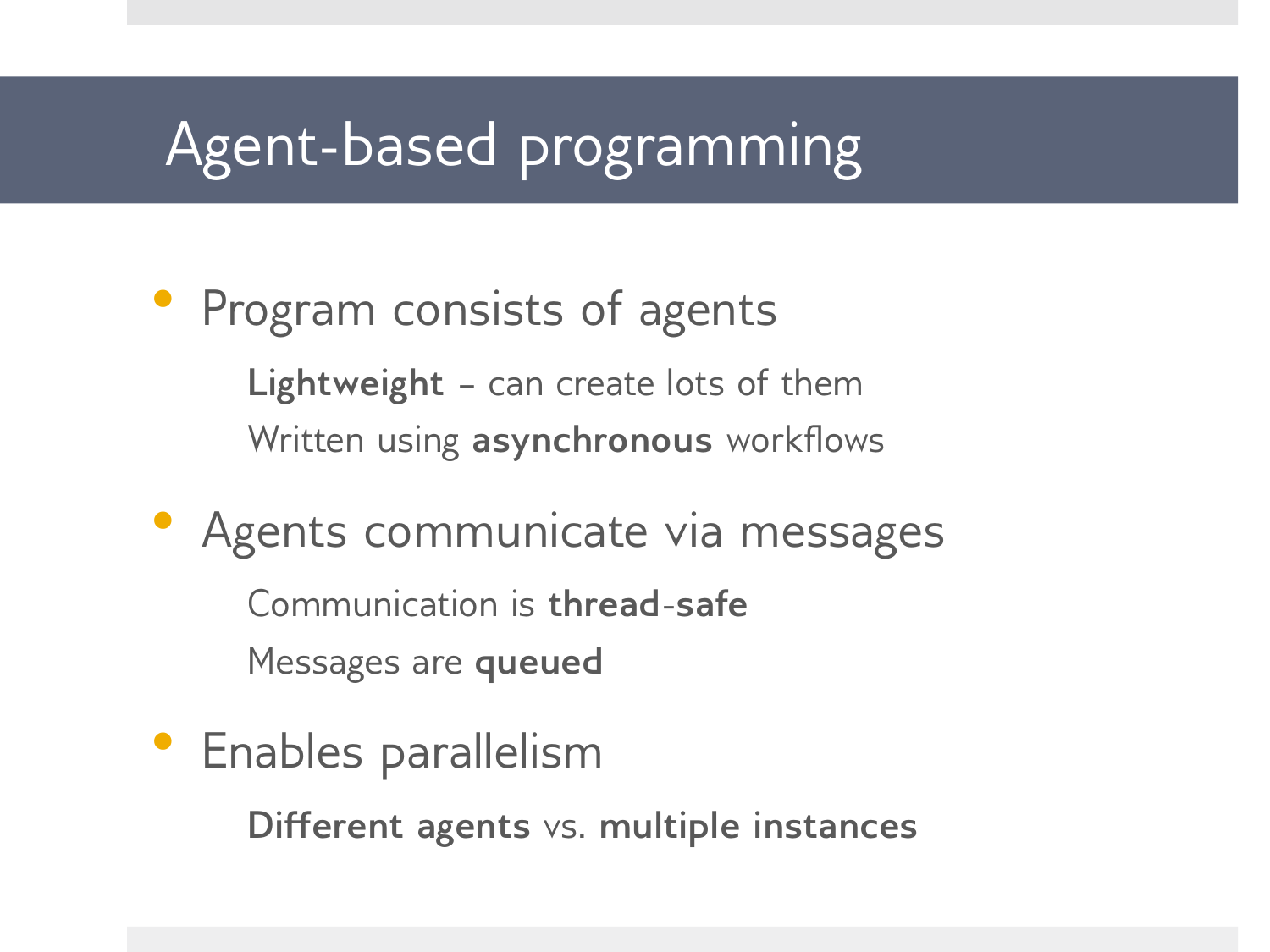

# Agent-based programming
Program consists of agents
Lightweight – can create lots of them
Written using asynchronous workflows
Agents communicate via messages
Communication is thread-safe
Messages are queued
Enables parallelism
Different agents vs. multiple instances